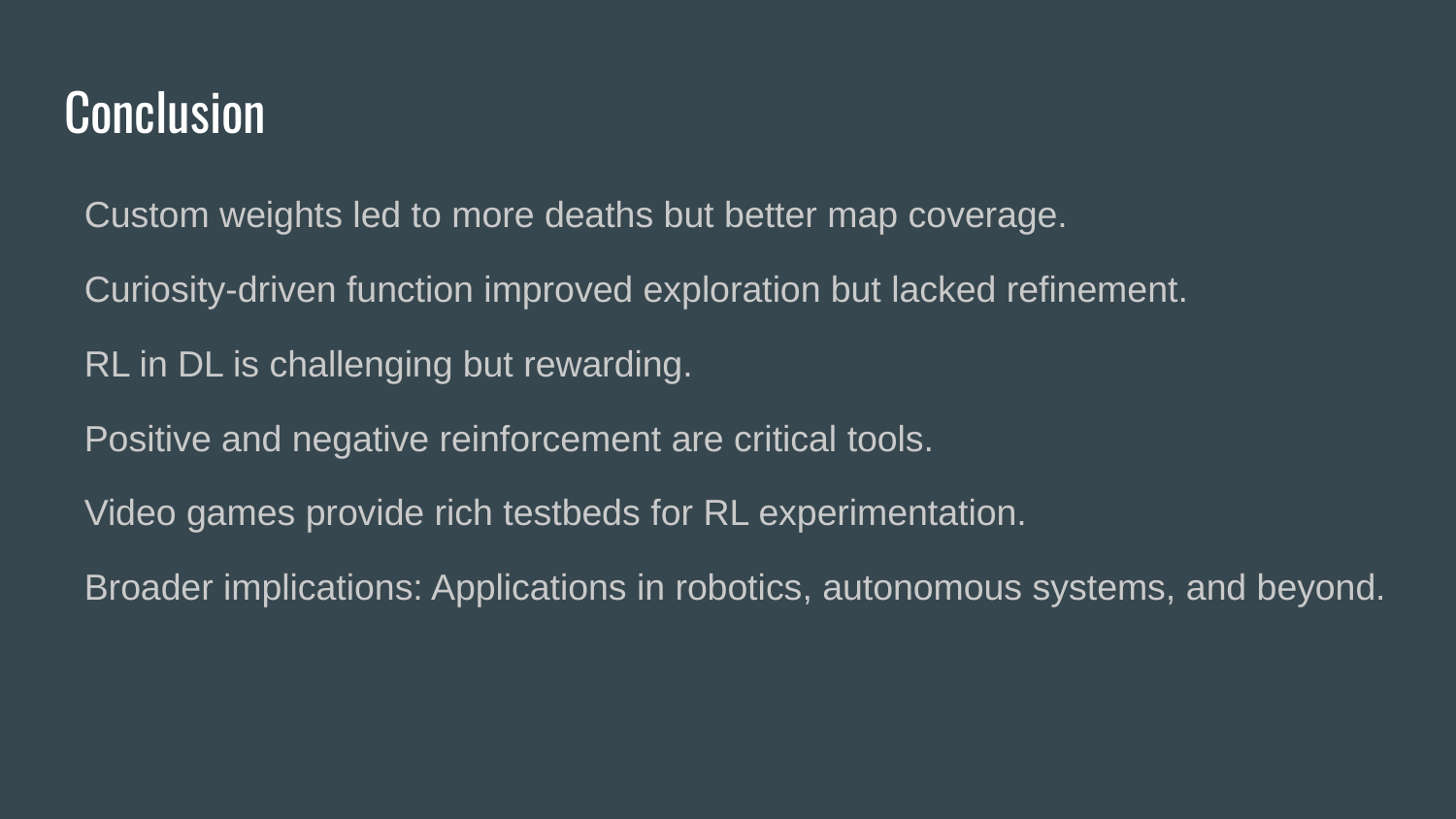

# Conclusion
Custom weights led to more deaths but better map coverage.
Curiosity-driven function improved exploration but lacked refinement.
RL in DL is challenging but rewarding.
Positive and negative reinforcement are critical tools.
Video games provide rich testbeds for RL experimentation.
Broader implications: Applications in robotics, autonomous systems, and beyond.